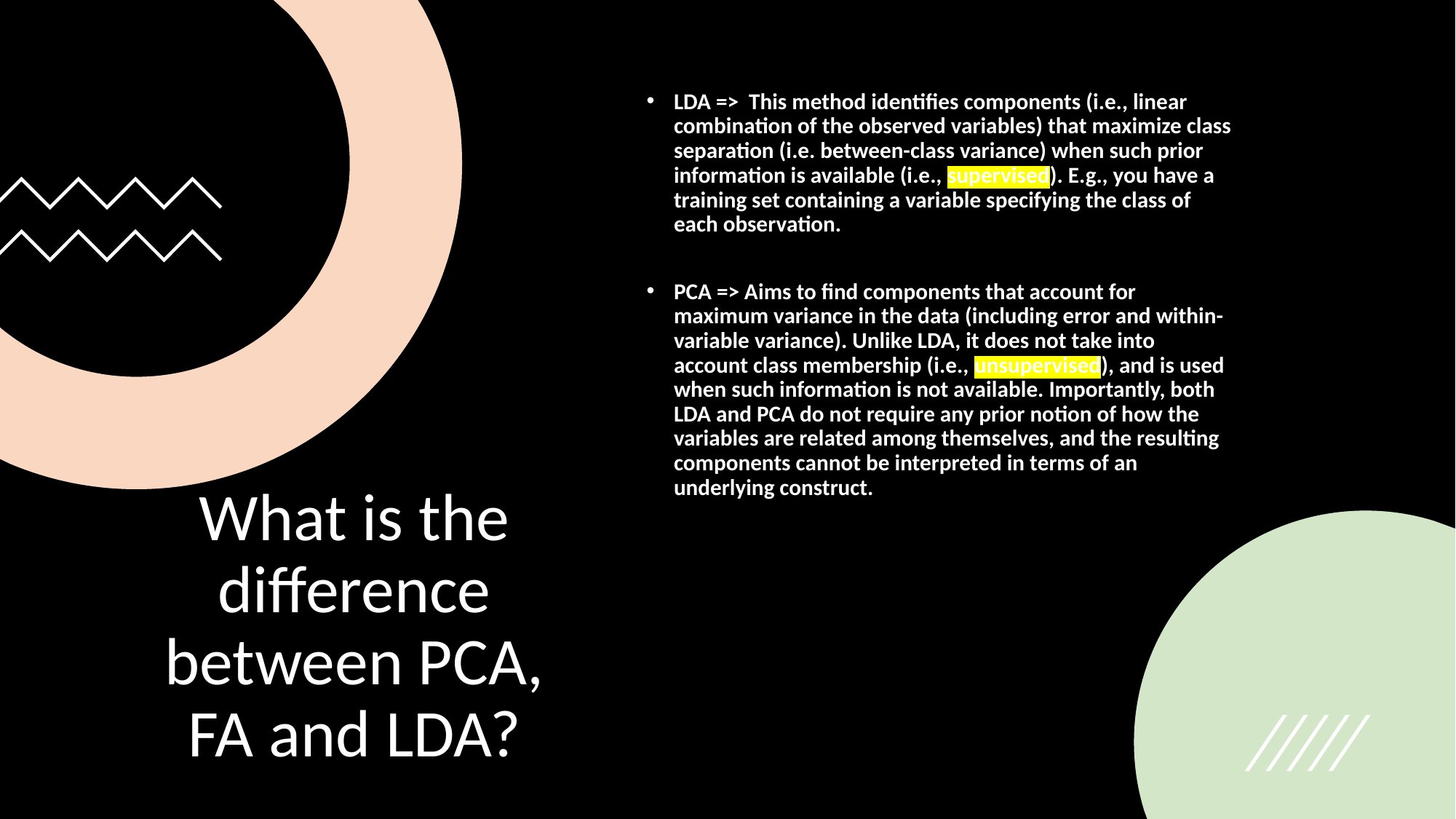

LDA =>  This method identifies components (i.e., linear combination of the observed variables) that maximize class separation (i.e. between-class variance) when such prior information is available (i.e., supervised). E.g., you have a training set containing a variable specifying the class of each observation.

PCA => Aims to find components that account for maximum variance in the data (including error and within-variable variance). Unlike LDA, it does not take into account class membership (i.e., unsupervised), and is used when such information is not available. Importantly, both LDA and PCA do not require any prior notion of how the variables are related among themselves, and the resulting components cannot be interpreted in terms of an underlying construct.

What is the difference between PCA, FA and LDA?